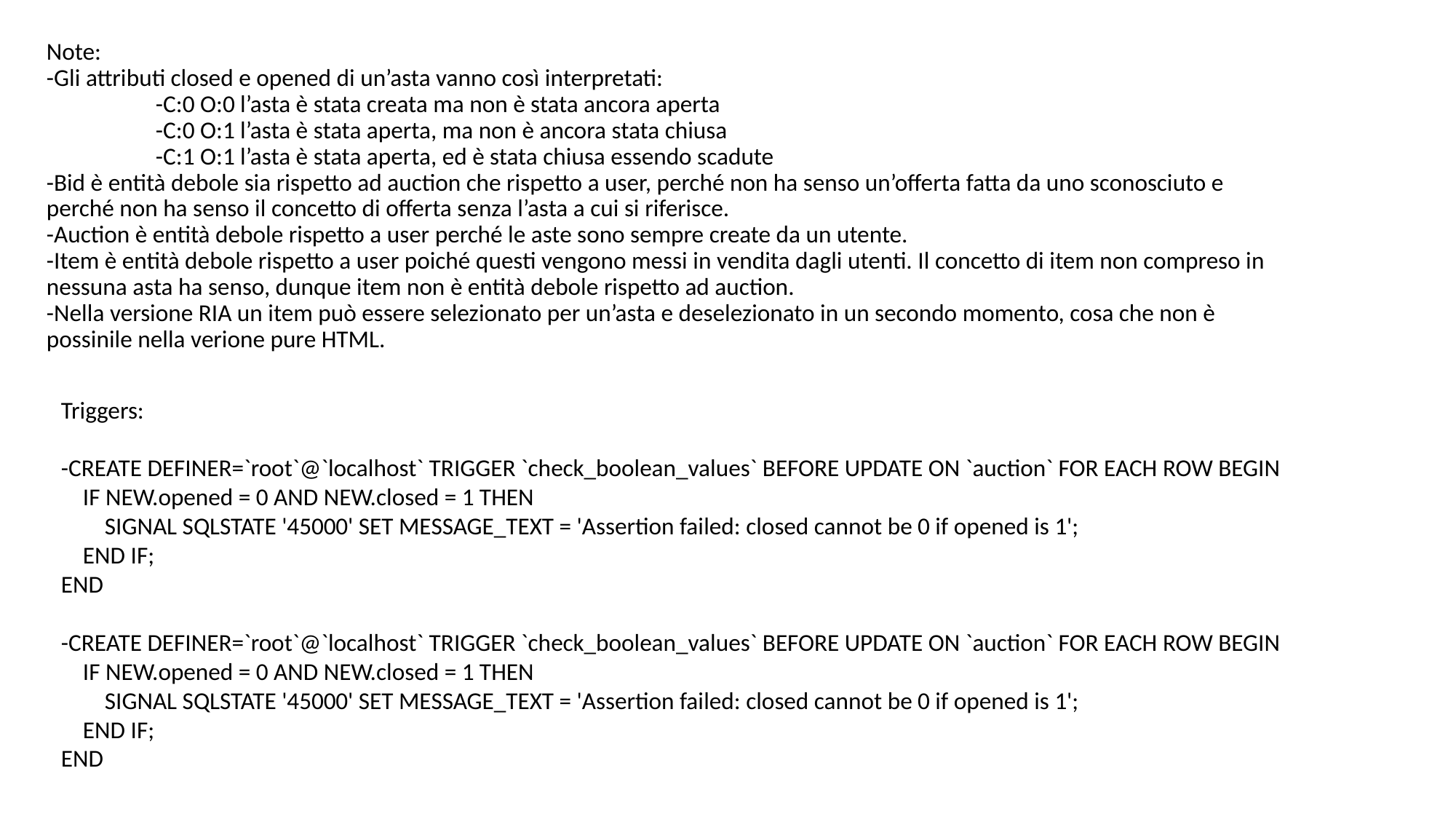

# Note: -Gli attributi closed e opened di un’asta vanno così interpretati: -C:0 O:0 l’asta è stata creata ma non è stata ancora aperta -C:0 O:1 l’asta è stata aperta, ma non è ancora stata chiusa -C:1 O:1 l’asta è stata aperta, ed è stata chiusa essendo scadute -Bid è entità debole sia rispetto ad auction che rispetto a user, perché non ha senso un’offerta fatta da uno sconosciuto e perché non ha senso il concetto di offerta senza l’asta a cui si riferisce. -Auction è entità debole rispetto a user perché le aste sono sempre create da un utente. -Item è entità debole rispetto a user poiché questi vengono messi in vendita dagli utenti. Il concetto di item non compreso in nessuna asta ha senso, dunque item non è entità debole rispetto ad auction. -Nella versione RIA un item può essere selezionato per un’asta e deselezionato in un secondo momento, cosa che non è possinile nella verione pure HTML.
Triggers:

-CREATE DEFINER=`root`@`localhost` TRIGGER `check_boolean_values` BEFORE UPDATE ON `auction` FOR EACH ROW BEGIN
    IF NEW.opened = 0 AND NEW.closed = 1 THEN
        SIGNAL SQLSTATE '45000' SET MESSAGE_TEXT = 'Assertion failed: closed cannot be 0 if opened is 1';
    END IF;
END

-CREATE DEFINER=`root`@`localhost` TRIGGER `check_boolean_values` BEFORE UPDATE ON `auction` FOR EACH ROW BEGIN
    IF NEW.opened = 0 AND NEW.closed = 1 THEN
        SIGNAL SQLSTATE '45000' SET MESSAGE_TEXT = 'Assertion failed: closed cannot be 0 if opened is 1';
    END IF;
END